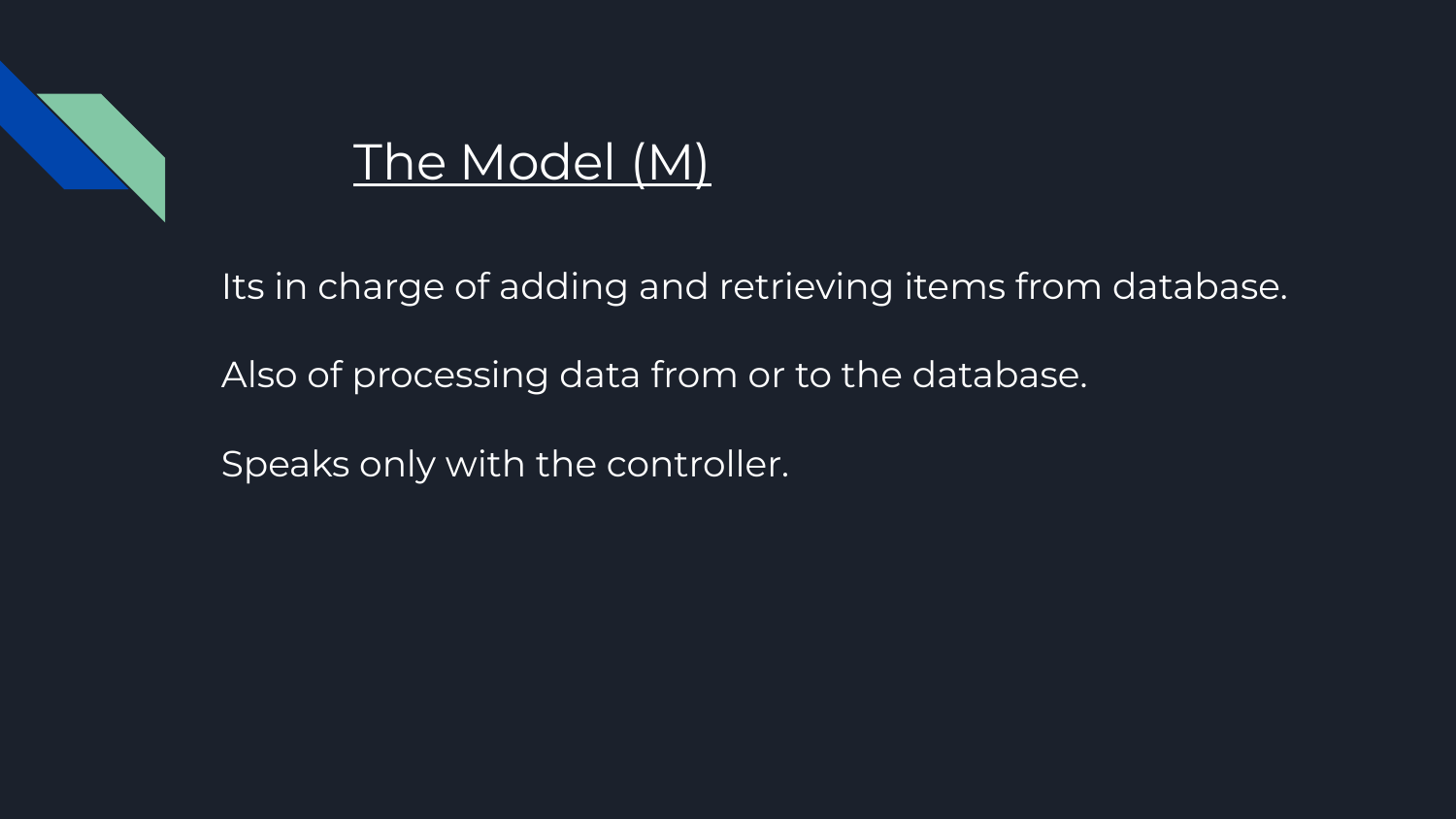

# The Model (M)
Its in charge of adding and retrieving items from database.

Also of processing data from or to the database.

Speaks only with the controller.